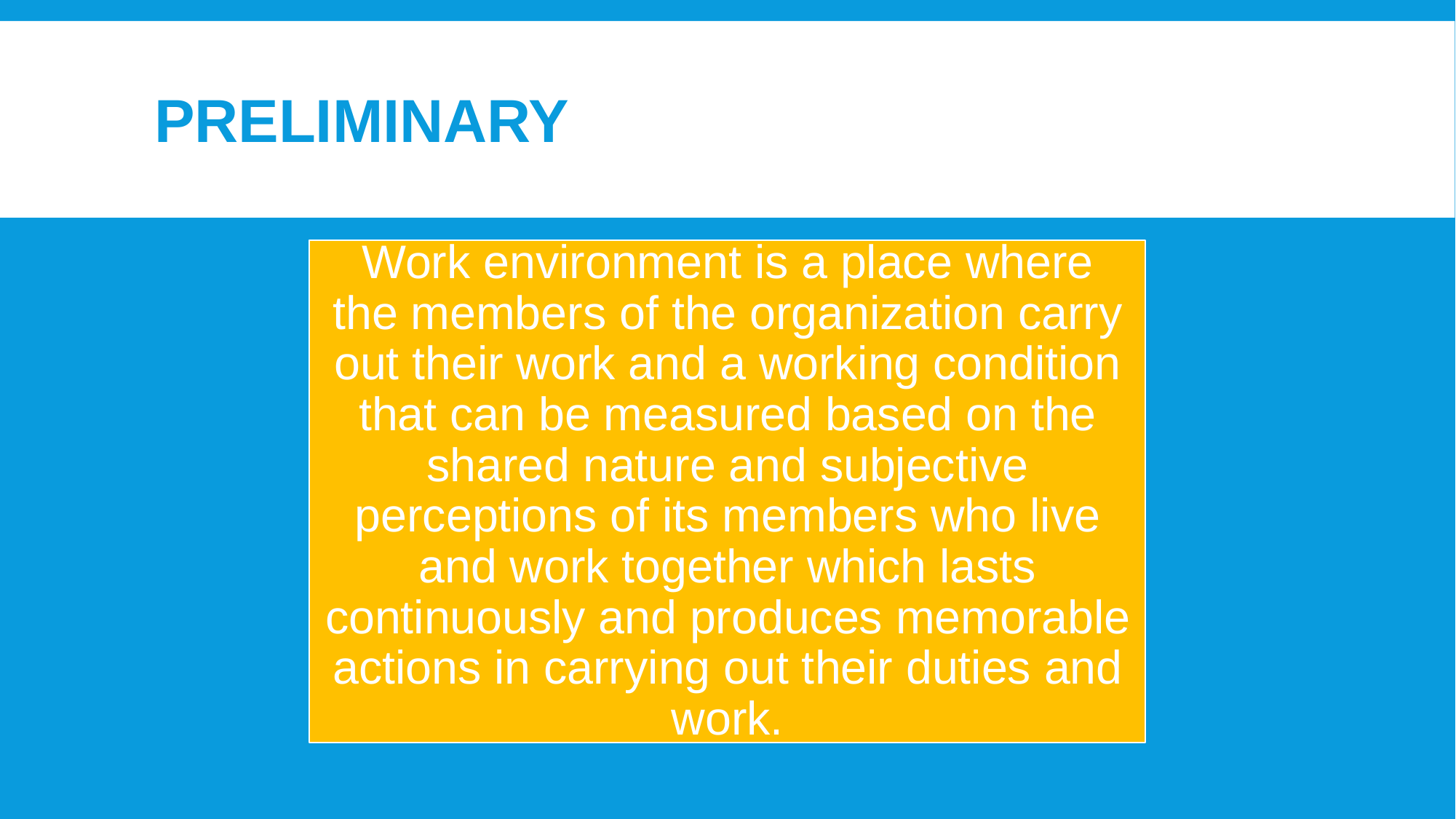

# preliminary
Work environment is a place where the members of the organization carry out their work and a working condition that can be measured based on the shared nature and subjective perceptions of its members who live and work together which lasts continuously and produces memorable actions in carrying out their duties and work.